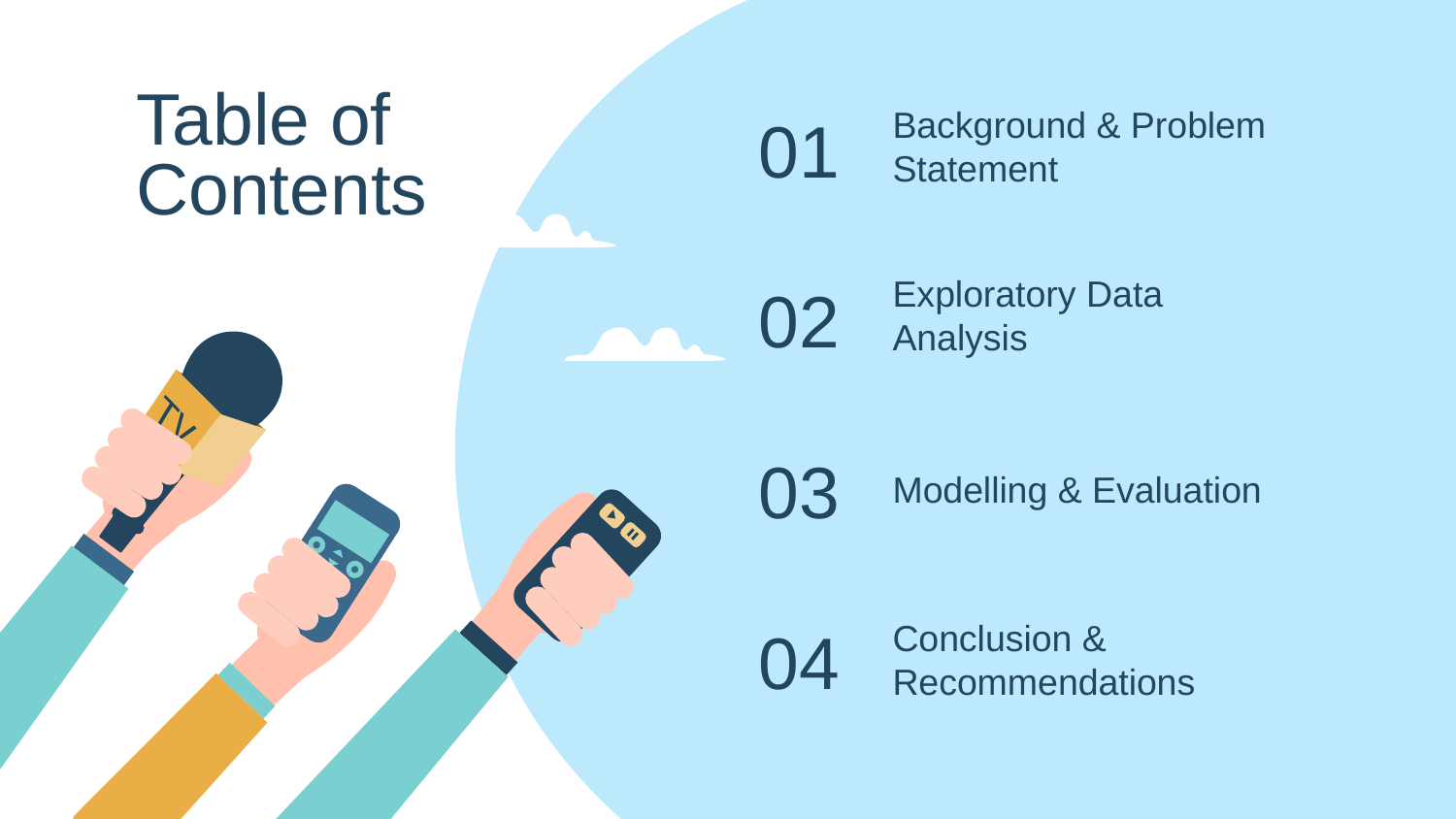

# Table of Contents
Background & Problem Statement
01
Exploratory Data Analysis
02

03
Modelling & Evaluation

Conclusion & Recommendations
04